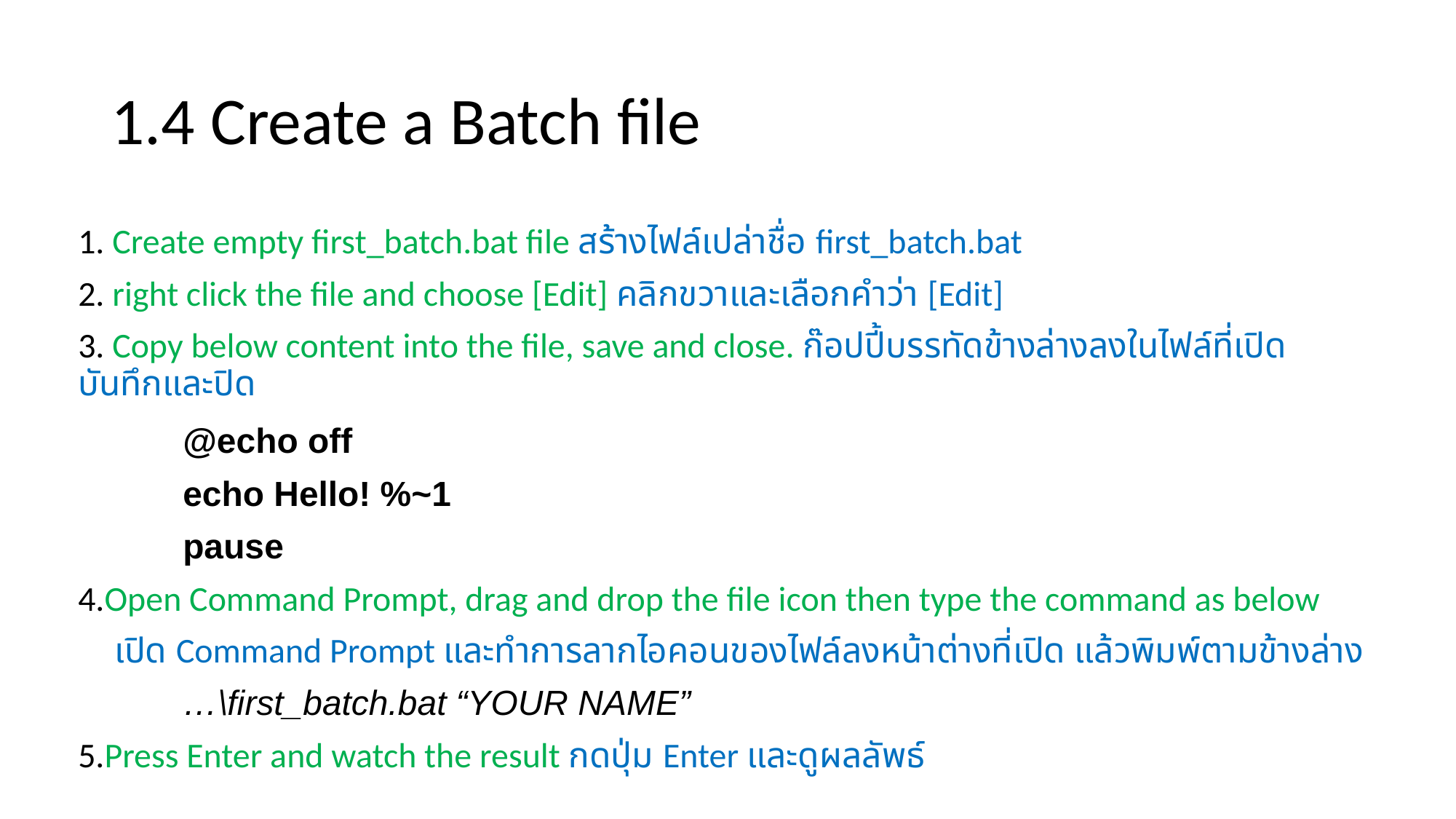

# 1.4 Create a Batch file
1. Create empty first_batch.bat file สร้างไฟล์เปล่าชื่อ first_batch.bat
2. right click the file and choose [Edit] คลิกขวาและเลือกคำว่า [Edit]
3. Copy below content into the file, save and close. ก๊อปปี้บรรทัดข้างล่างลงในไฟล์ที่เปิด บันทึกและปิด
				@echo off
				echo Hello! %~1
				pause
4.Open Command Prompt, drag and drop the file icon then type the command as below
    เปิด Command Prompt และทำการลากไอคอนของไฟล์ลงหน้าต่างที่เปิด แล้วพิมพ์ตามข้างล่าง
			…\first_batch.bat “YOUR NAME”
5.Press Enter and watch the result กดปุ่ม Enter และดูผลลัพธ์